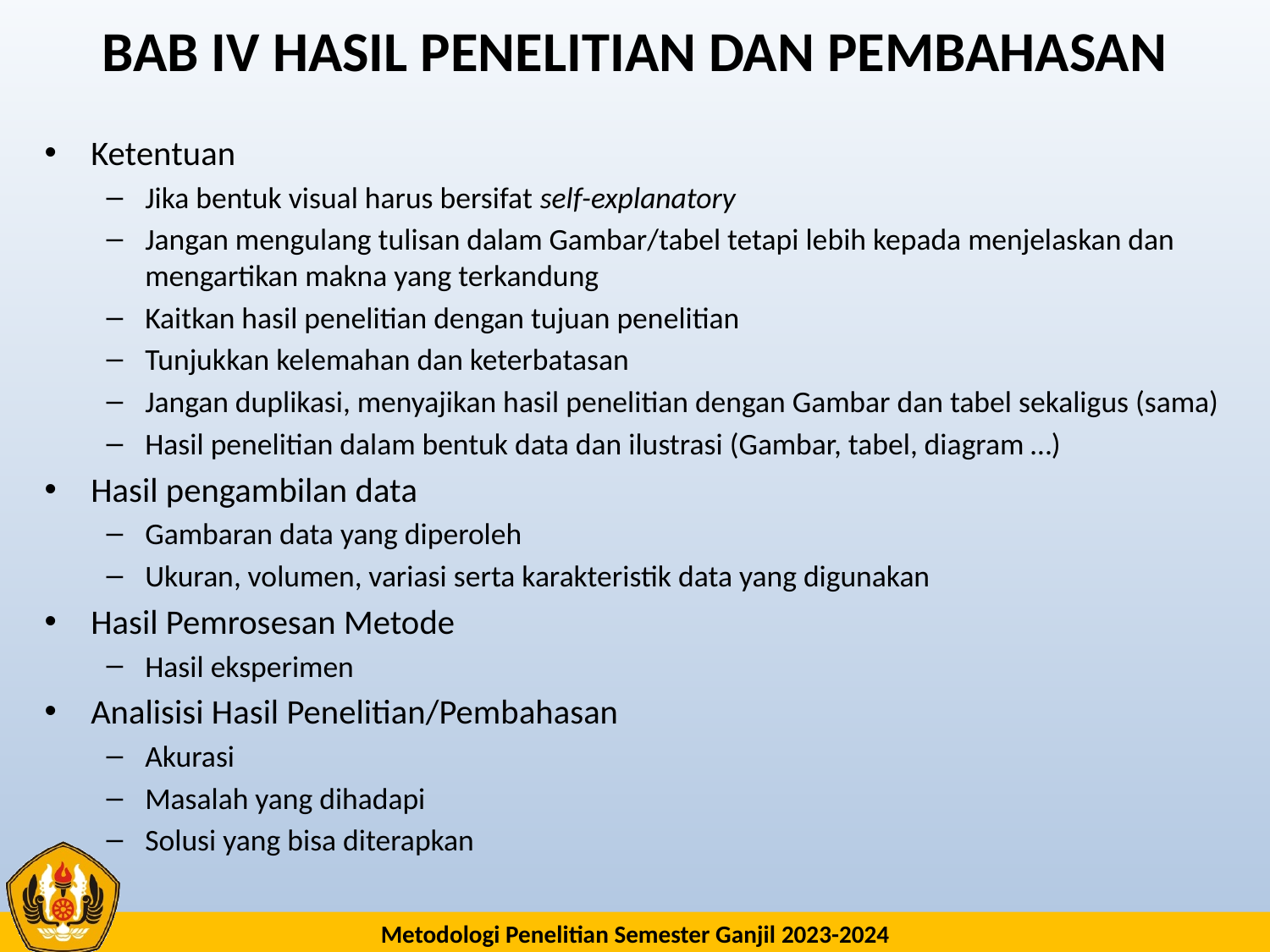

# BAB IV HASIL PENELITIAN DAN PEMBAHASAN
Ketentuan
Jika bentuk visual harus bersifat self-explanatory
Jangan mengulang tulisan dalam Gambar/tabel tetapi lebih kepada menjelaskan dan mengartikan makna yang terkandung
Kaitkan hasil penelitian dengan tujuan penelitian
Tunjukkan kelemahan dan keterbatasan
Jangan duplikasi, menyajikan hasil penelitian dengan Gambar dan tabel sekaligus (sama)
Hasil penelitian dalam bentuk data dan ilustrasi (Gambar, tabel, diagram …)
Hasil pengambilan data
Gambaran data yang diperoleh
Ukuran, volumen, variasi serta karakteristik data yang digunakan
Hasil Pemrosesan Metode
Hasil eksperimen
Analisisi Hasil Penelitian/Pembahasan
Akurasi
Masalah yang dihadapi
Solusi yang bisa diterapkan